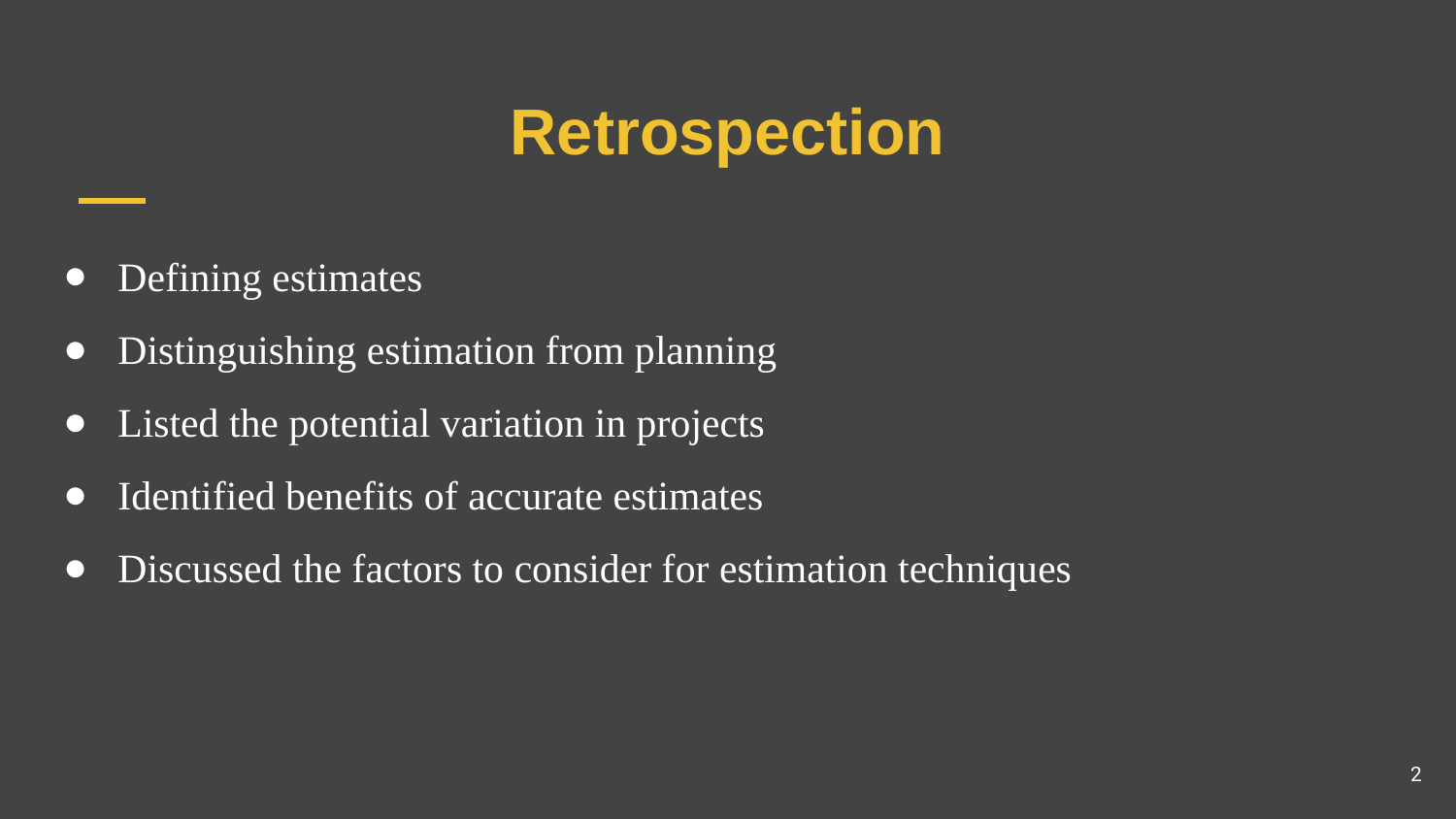

# Retrospection

Defining estimates
Distinguishing estimation from planning
Listed the potential variation in projects
Identified benefits of accurate estimates
Discussed the factors to consider for estimation techniques
2